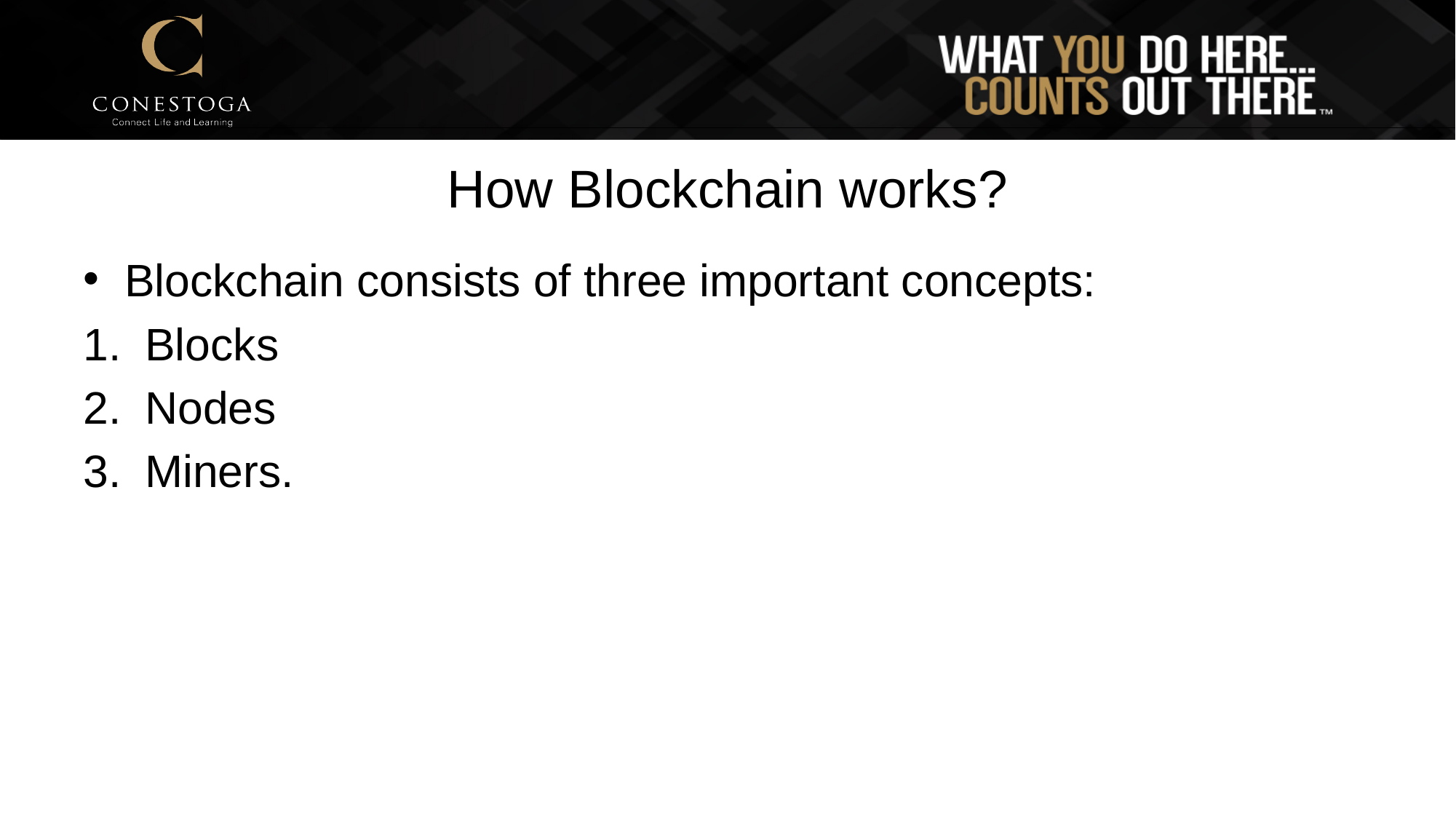

# How Blockchain works?
Blockchain consists of three important concepts:
Blocks
Nodes
Miners.